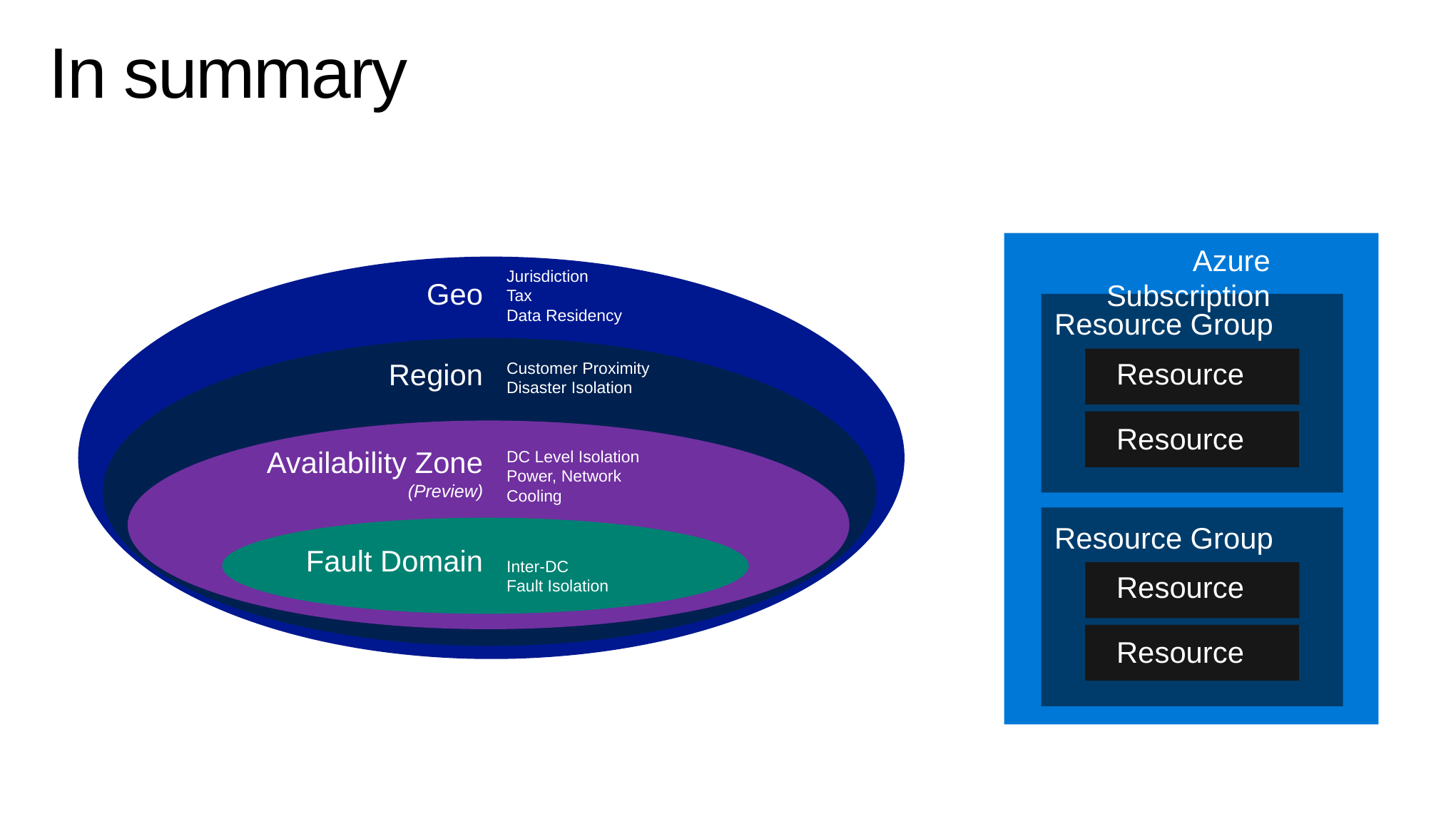

# In summary
Cloud

Azure Subscription

Jurisdiction
Tax
Data Residency
Geo

Resource Group

Resource
Region
Customer Proximity
Disaster Isolation

Resource

Availability Zone
(Preview)
DC Level Isolation
Power, Network Cooling

Resource Group

Fault Domain
Inter-DC
Fault Isolation

Resource

Resource